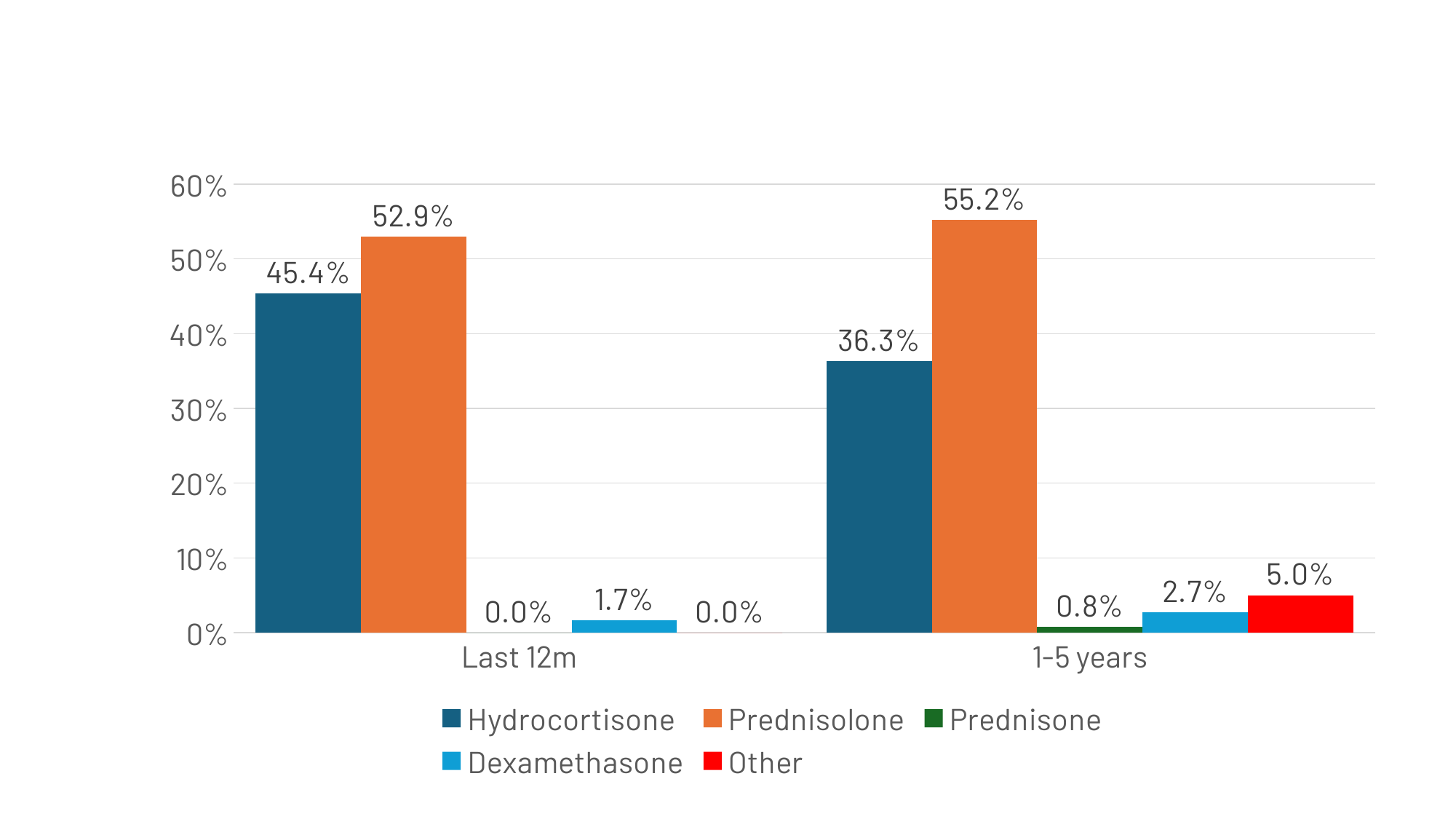

### Chart

| Category | Hydrocortisone | Prednisolone | Prednisone | Dexamethasone | Other |
|---|---|---|---|---|---|
| Last 12m | 0.453781512605042 | 0.5294117647058824 | 0.0 | 0.01680672268907563 | 0.0 |
| 1-5 years | 0.36293436293436293 | 0.5521235521235521 | 0.007722007722007722 | 0.02702702702702703 | 0.05019305019305019 |